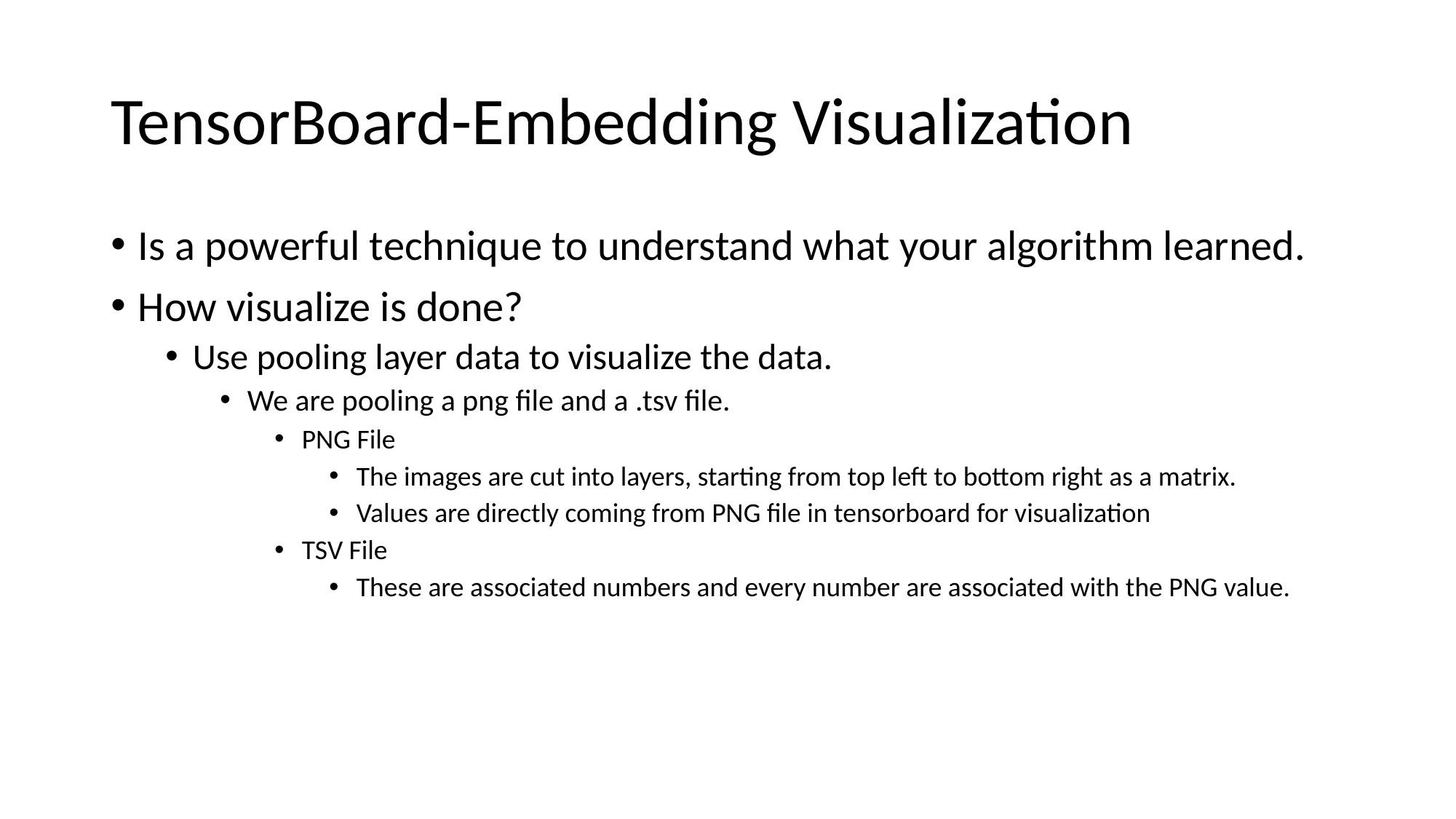

# TensorBoard-Embedding Visualization
Is a powerful technique to understand what your algorithm learned.
How visualize is done?
Use pooling layer data to visualize the data.
We are pooling a png file and a .tsv file.
PNG File
The images are cut into layers, starting from top left to bottom right as a matrix.
Values are directly coming from PNG file in tensorboard for visualization
TSV File
These are associated numbers and every number are associated with the PNG value.